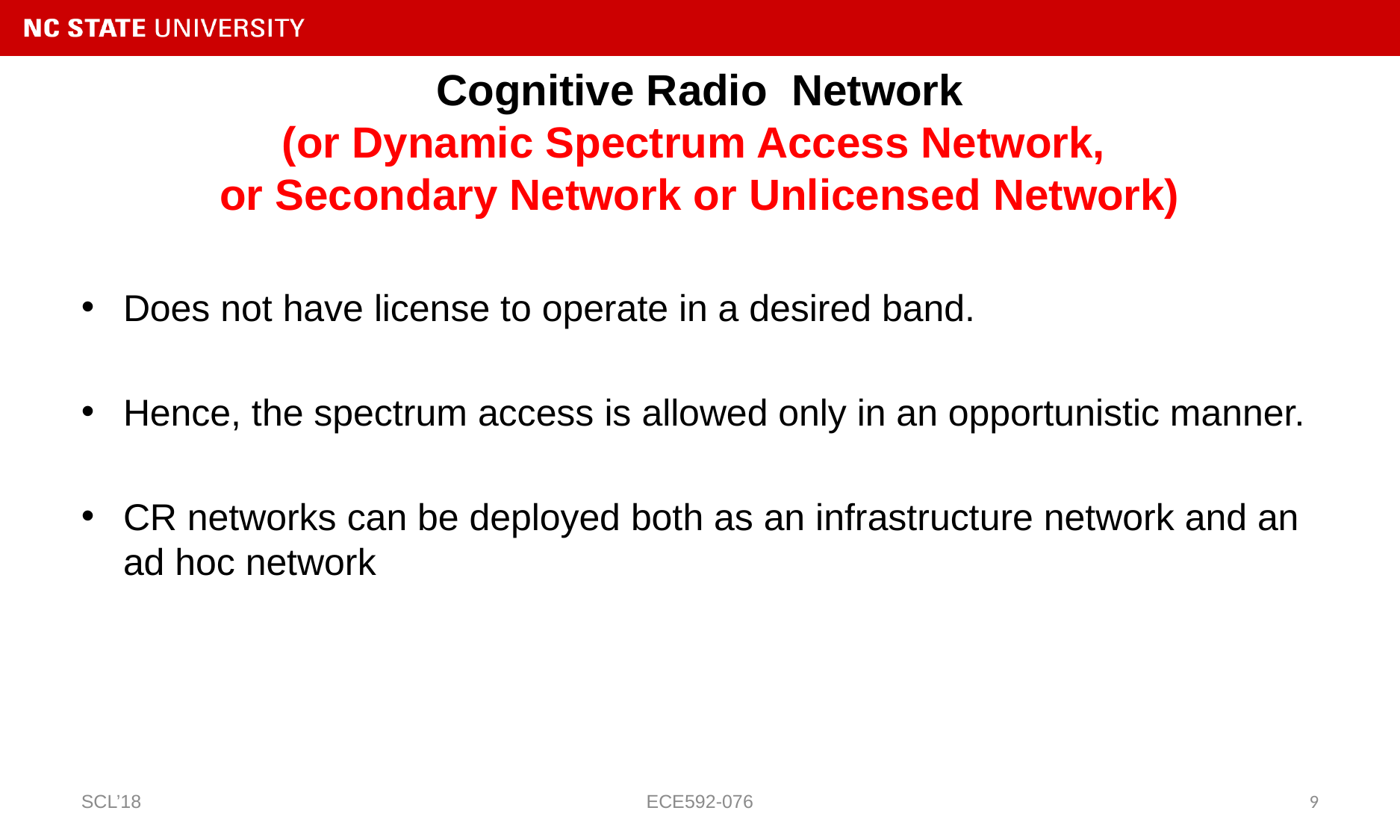

# Cognitive Radio  Network (or Dynamic Spectrum Access Network, or Secondary Network or Unlicensed Network)

Does not have license to operate in a desired band.

Hence, the spectrum access is allowed only in an opportunistic manner.

CR networks can be deployed both as an infrastructure network and an ad hoc network
SCL’18
ECE592-076
9